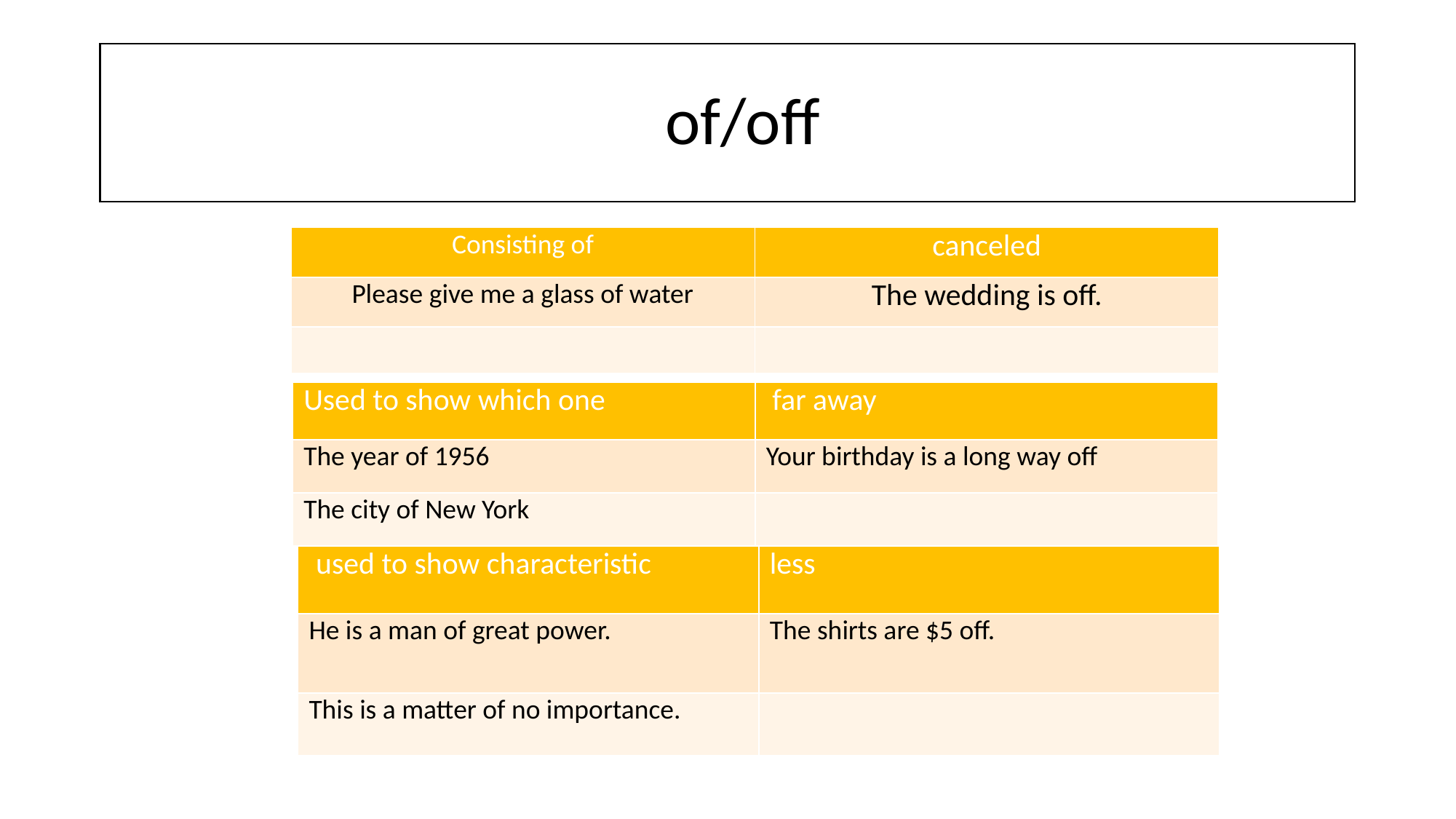

# of/off
| Consisting of | canceled |
| --- | --- |
| Please give me a glass of water | The wedding is off. |
|  |  |
| Used to show which one | far away |
| --- | --- |
| The year of 1956 | Your birthday is a long way off |
| The city of New York |  |
| used to show characteristic | less |
| --- | --- |
| He is a man of great power. | The shirts are $5 off. |
| This is a matter of no importance. |  |